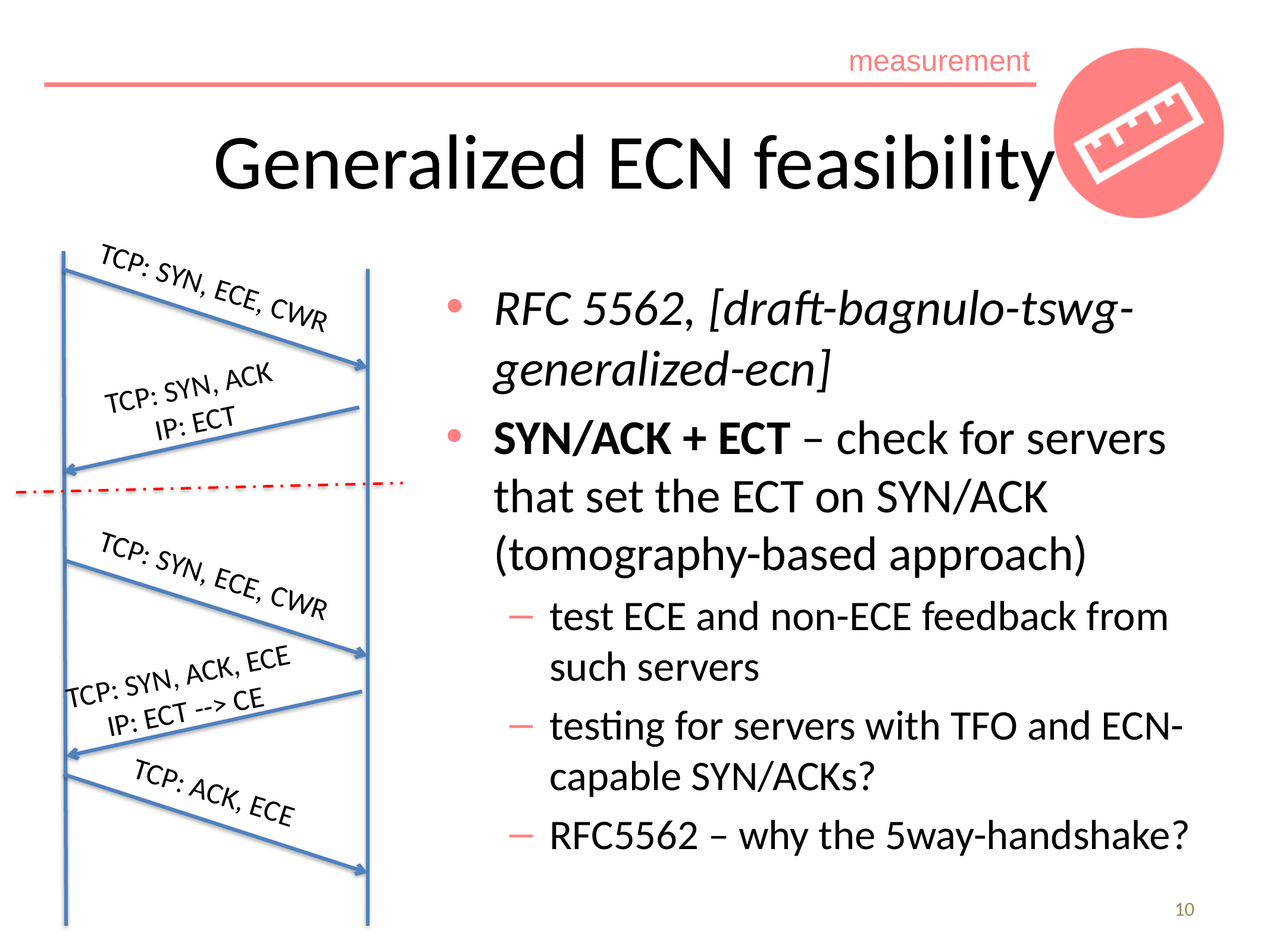

# Generalized ECN feasibility
TCP: SYN, ECE, CWR
RFC 5562, [draft-bagnulo-tswg-generalized-ecn]
SYN/ACK + ECT – check for servers that set the ECT on SYN/ACK (tomography-based approach)
test ECE and non-ECE feedback from such servers
testing for servers with TFO and ECN-capable SYN/ACKs?
RFC5562 – why the 5way-handshake?
TCP: SYN, ACK
IP: ECT
TCP: SYN, ECE, CWR
TCP: SYN, ACK, ECE
IP: ECT --> CE
TCP: ACK, ECE
10